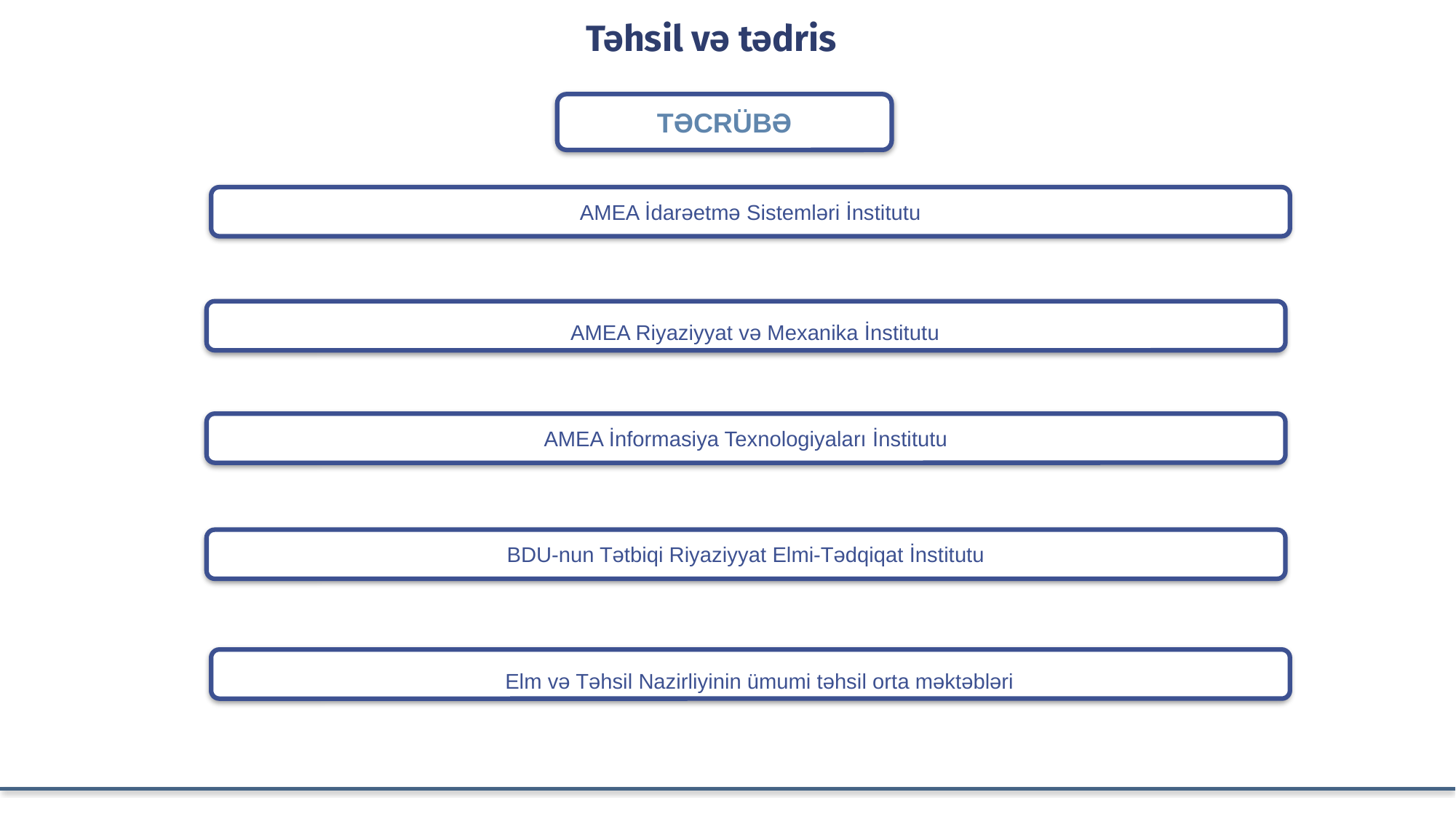

Təhsil və tədris
TƏCRÜBƏ
AMEA İdarəetmə Sistemləri İnstitutu
AMEA Riyaziyyat və Mexanika İnstitutu

AMEA İnformasiya Texnologiyaları İnstitutu
BDU-nun Tətbiqi Riyaziyyat Elmi-Tədqiqat İnstitutu
Elm və Təhsil Nazirliyinin ümumi təhsil orta məktəbləri